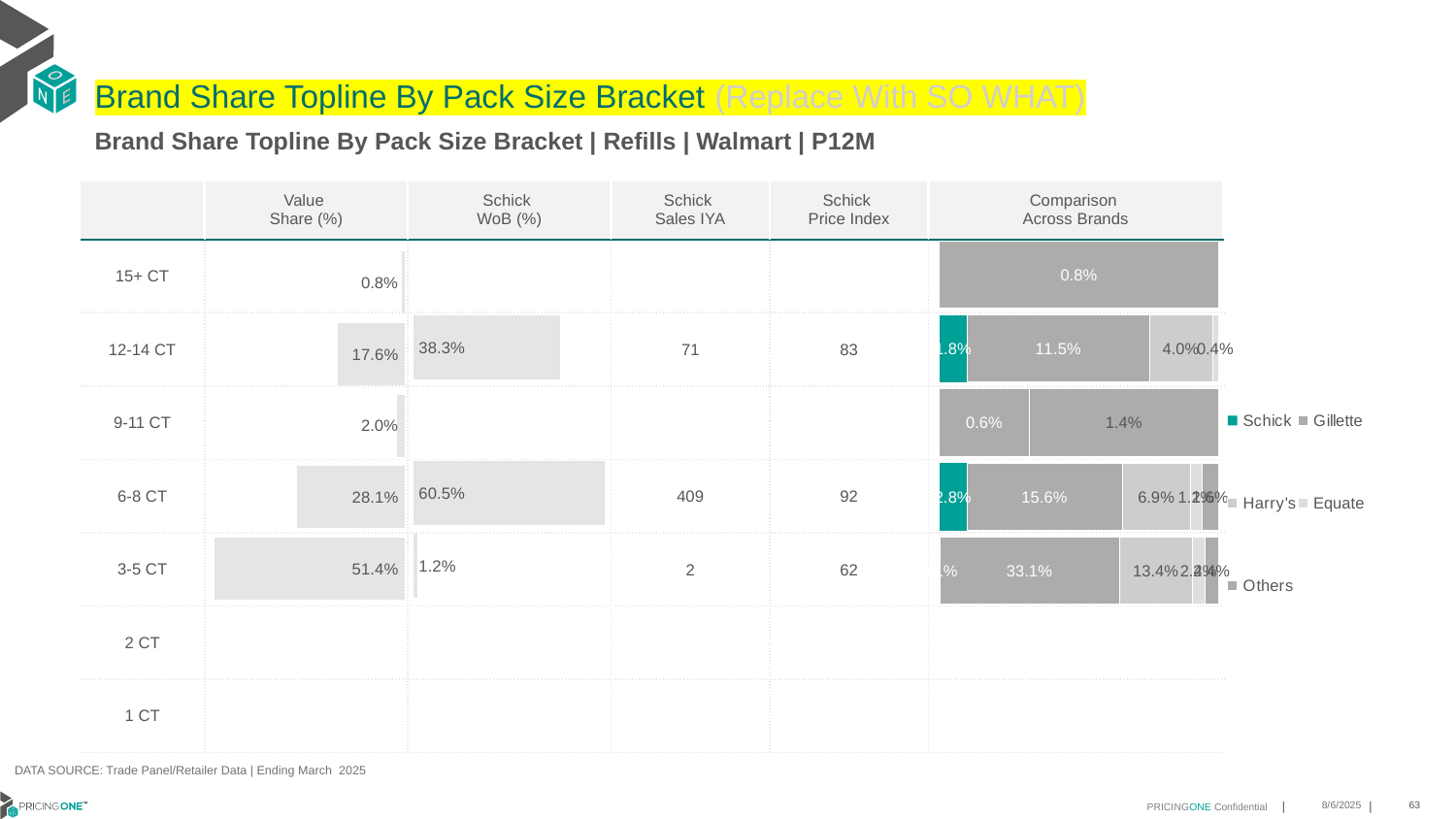

# Brand Share Topline By Pack Size Bracket (Replace With SO WHAT)
Brand Share Topline By Pack Size Bracket | Refills | Walmart | P12M
|  | Value Share (%) | Schick WoB (%) | Schick Sales IYA | Schick Price Index | Comparison Across Brands |
| --- | --- | --- | --- | --- | --- |
| 15+ CT |  |  |  |  |  |
| 12-14 CT |  |  | 71 | 83 |  |
| 9-11 CT |  |  |  |  |  |
| 6-8 CT |  |  | 409 | 92 |  |
| 3-5 CT |  |  | 2 | 62 |  |
| 2 CT |  |  |  |  |  |
| 1 CT |  |  |  |  |  |

### Chart

| Category | Schick | Gillette | Harry's | Equate | Others |
|---|---|---|---|---|---|
| 15+ CT | None | 0.008474040266600744 | None | None | None |
| 12-14 CT | 0.017712733908330572 | 0.1148011955072028 | 0.04002043244718938 | 0.003668378966008563 | None |
| 9-11 CT | None | 0.006451949497499263 | None | None | 0.0135095491692166 |
| 6-8 CT | 0.027956807255473906 | 0.15646647501895675 | 0.06904157576802455 | 0.011710448917563156 | 0.016266497772199295 |
| 3-5 CT | 0.0005611727720654569 | 0.33090445304535115 | 0.13435287671632554 | 0.023841682465925402 | 0.024228145255339437 |
| 2 CT | None | None | None | None | None |
| 1 CT | None | None | None | None | None |

### Chart

| Category | Value Share |
|---|---|
|  | 0.008474544923052819 |

### Chart

| Category | Brand WoB % |
|---|---|
|  | None |
DATA SOURCE: Trade Panel/Retailer Data | Ending March  2025

8/6/2025
63